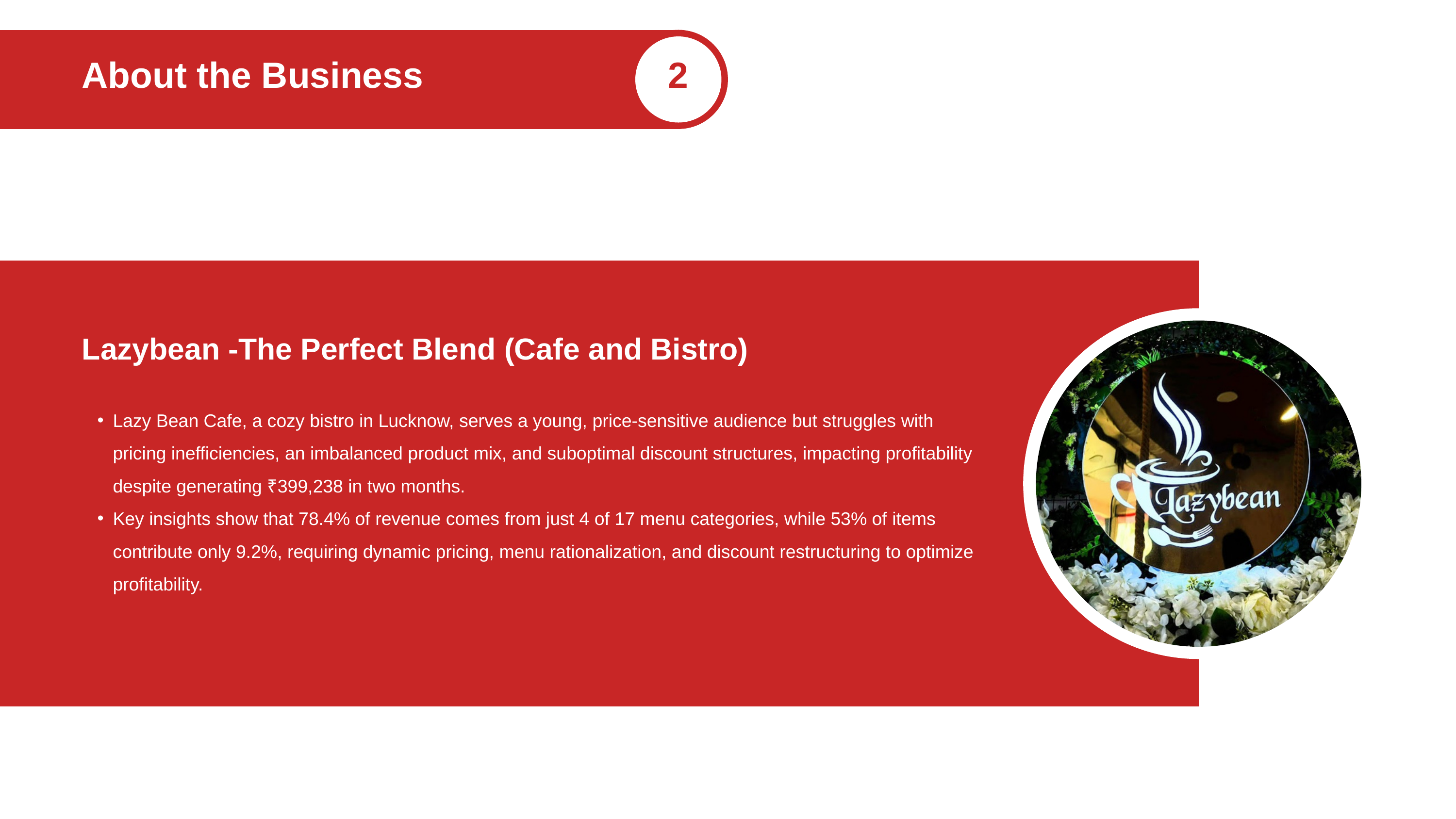

About the Business
2

Lazybean -The Perfect Blend (Cafe and Bistro)
Lazy Bean Cafe, a cozy bistro in Lucknow, serves a young, price-sensitive audience but struggles with pricing inefficiencies, an imbalanced product mix, and suboptimal discount structures, impacting profitability despite generating ₹399,238 in two months.
Key insights show that 78.4% of revenue comes from just 4 of 17 menu categories, while 53% of items contribute only 9.2%, requiring dynamic pricing, menu rationalization, and discount restructuring to optimize profitability.